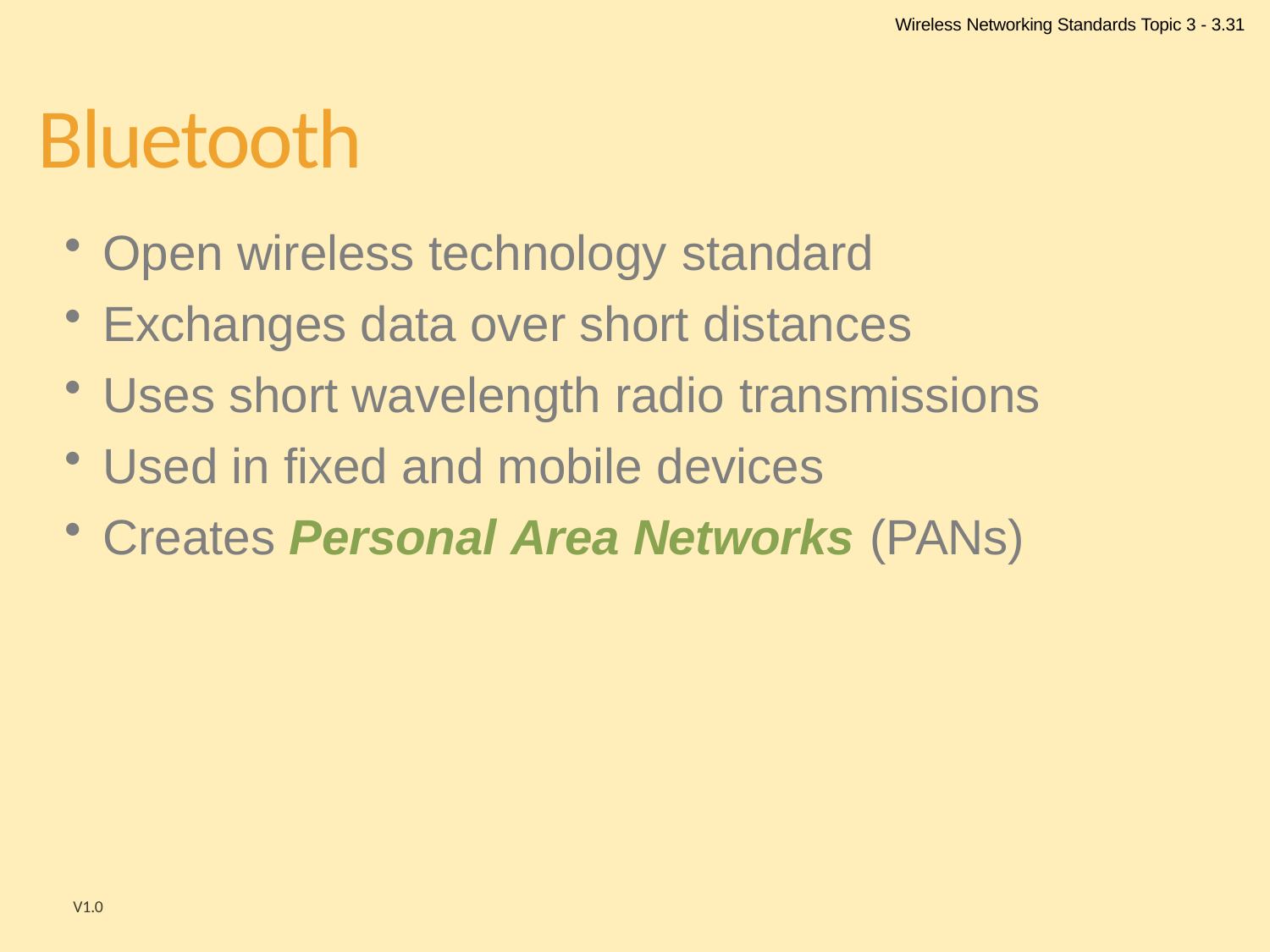

Wireless Networking Standards Topic 3 - 3.31
# Bluetooth
Open wireless technology standard
Exchanges data over short distances
Uses short wavelength radio transmissions
Used in fixed and mobile devices
Creates Personal Area Networks (PANs)
V1.0